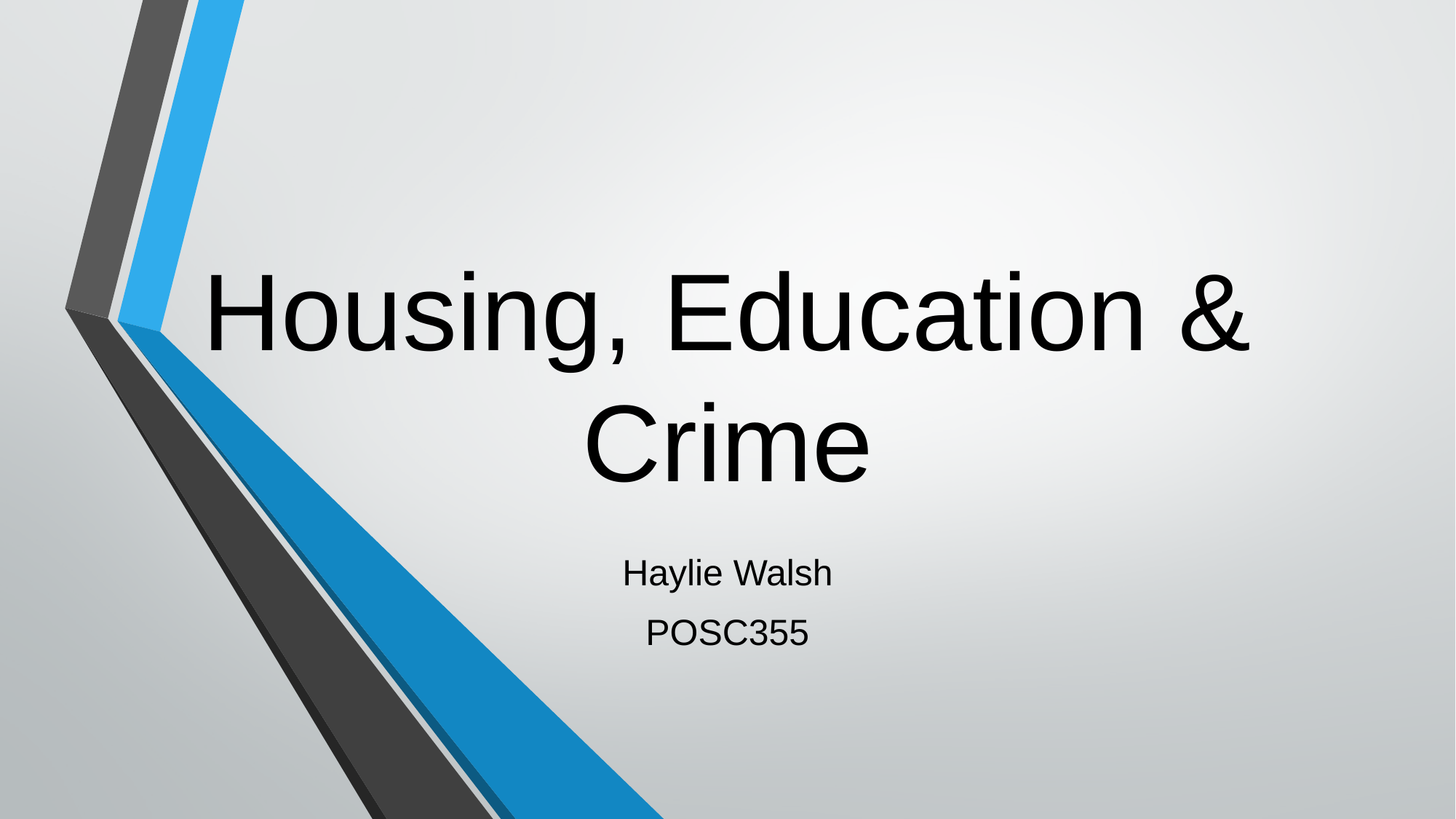

# Housing, Education & Crime
Haylie Walsh
POSC355